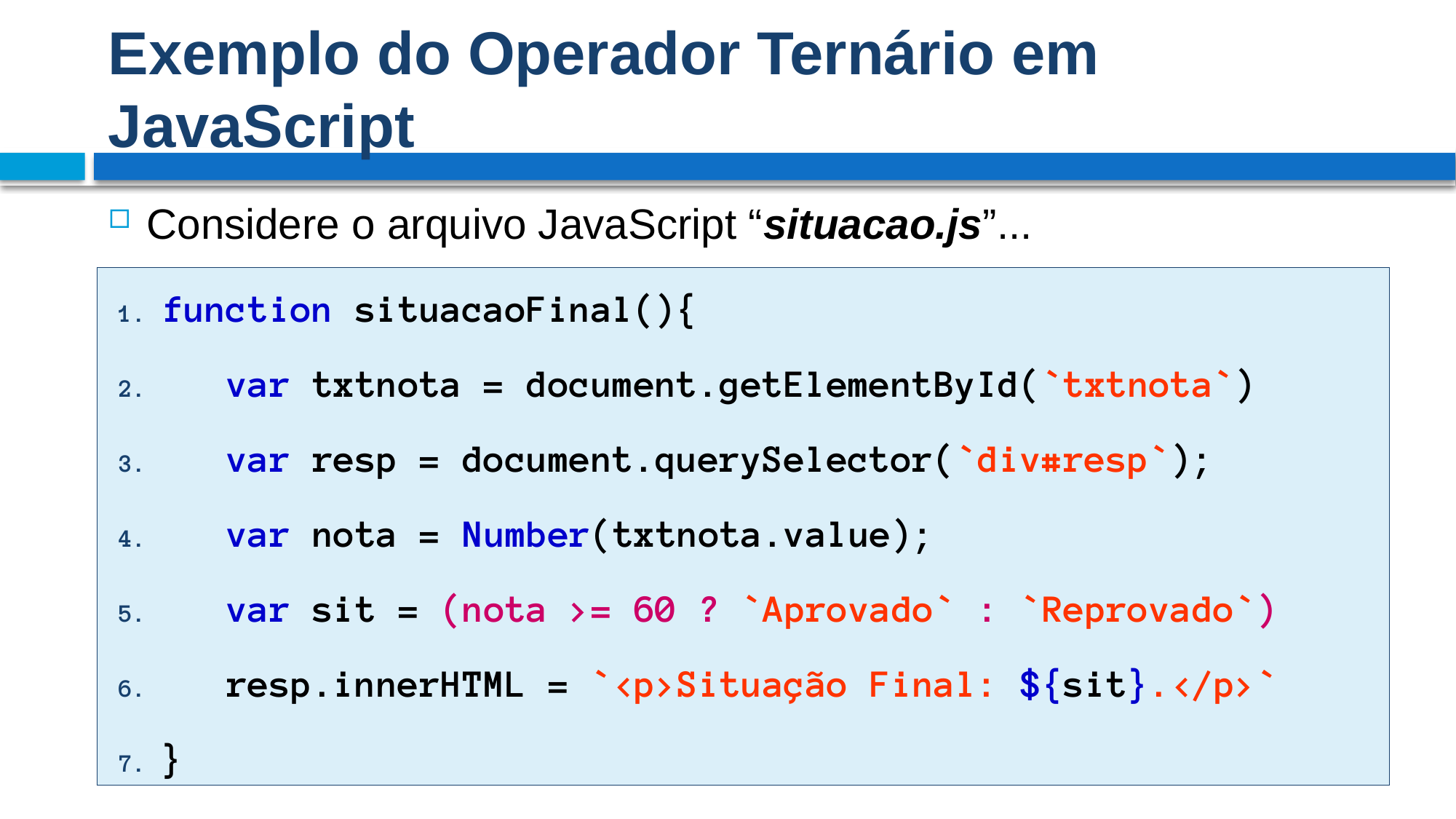

# Exemplo do Operador Ternário em JavaScript
20
Considere o arquivo JavaScript “situacao.js”...
function situacaoFinal(){
   var txtnota = document.getElementById(`txtnota`)
   var resp = document.querySelector(`div#resp`);
   var nota = Number(txtnota.value);
   var sit = (nota >= 60 ? `Aprovado` : `Reprovado`)
   resp.innerHTML = `<p>Situação Final: ${sit}.</p>`
}